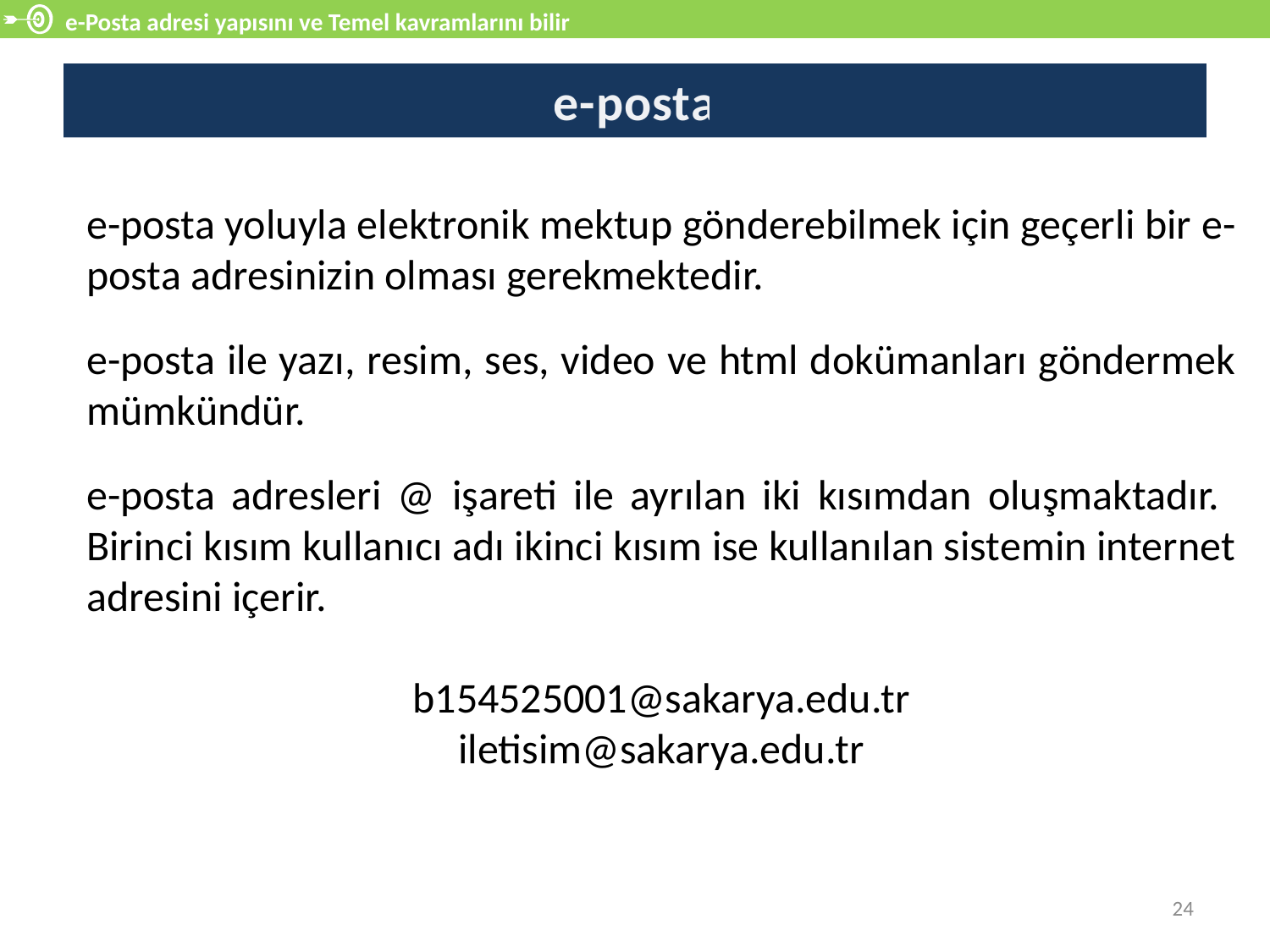

e-Posta adresi yapısını ve Temel kavramlarını bilir
# e-posta
e-posta yoluyla elektronik mektup gönderebilmek için geçerli bir e-posta adresinizin olması gerekmektedir.

e-posta ile yazı, resim, ses, video ve html dokümanları göndermek mümkündür.

e-posta adresleri @ işareti ile ayrılan iki kısımdan oluşmaktadır.  Birinci kısım kullanıcı adı ikinci kısım ise kullanılan sistemin internet adresini içerir.

b154525001@sakarya.edu.tr
iletisim@sakarya.edu.tr

24